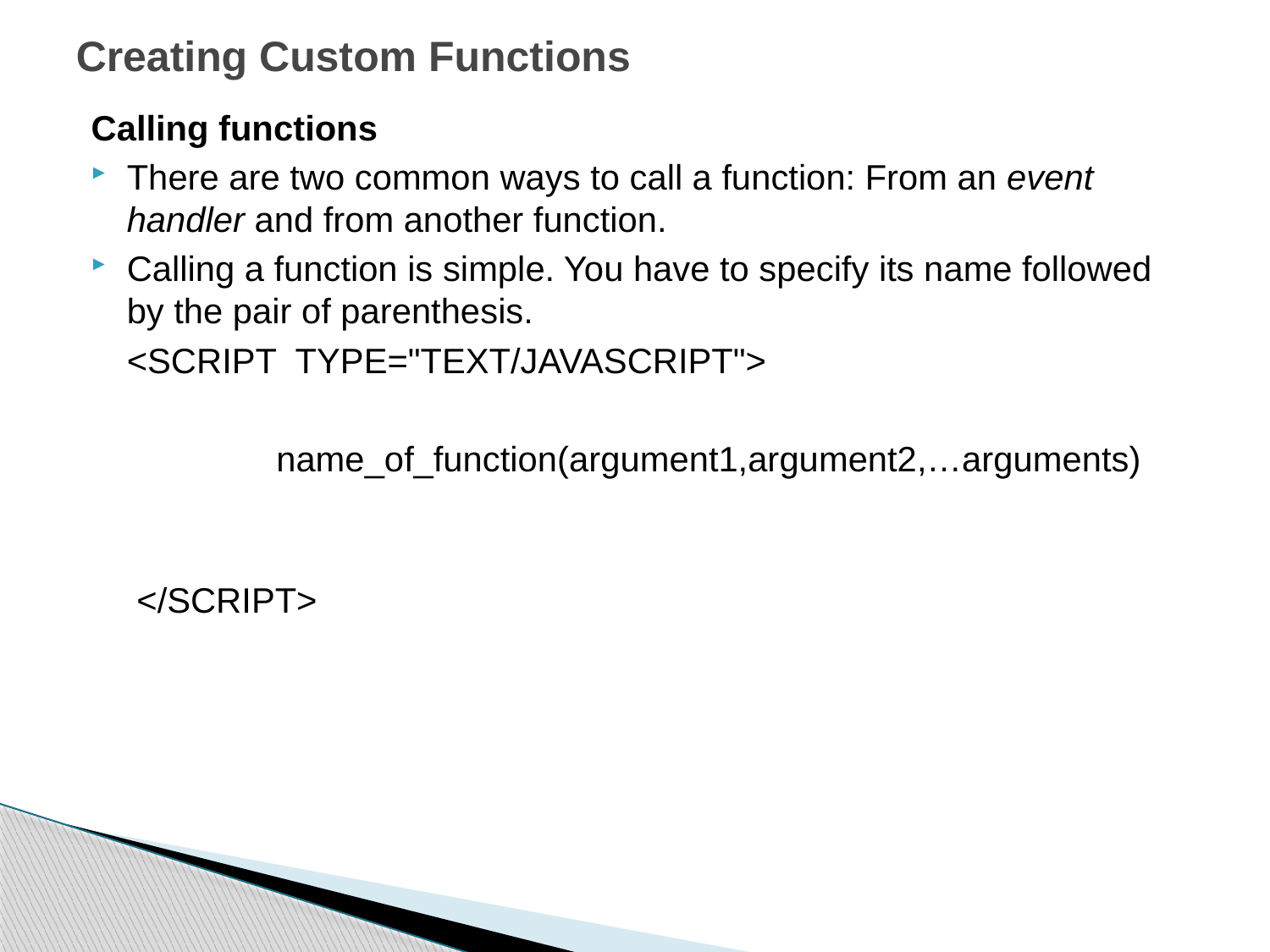

# Creating Custom Functions
Calling functions
There are two common ways to call a function: From an event handler and from another function.
Calling a function is simple. You have to specify its name followed by the pair of parenthesis.
	<SCRIPT  TYPE="TEXT/JAVASCRIPT">

                   name_of_function(argument1,argument2,…arguments)

	 </SCRIPT>